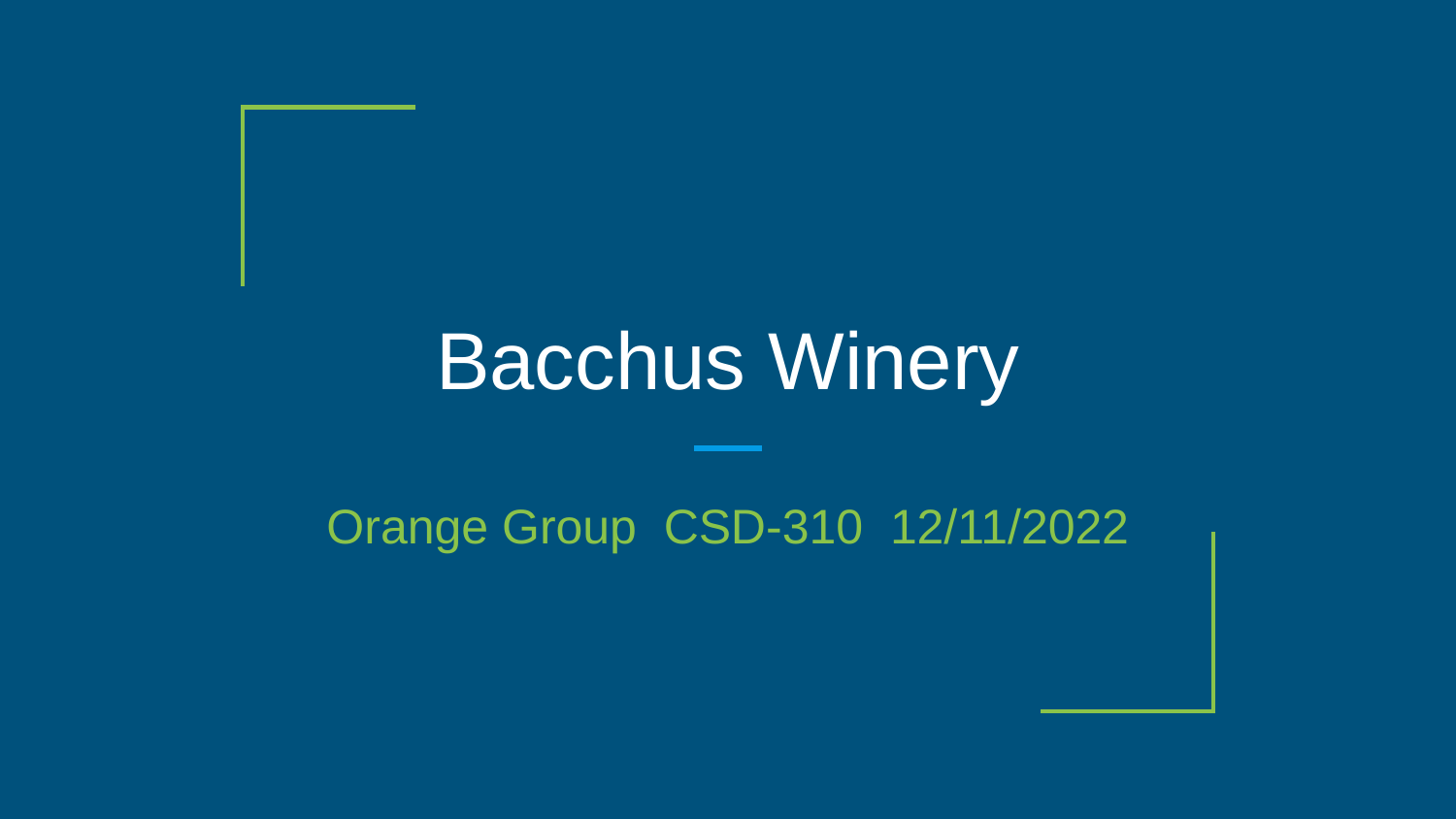

# Bacchus Winery
Orange Group  CSD-310  12/11/2022